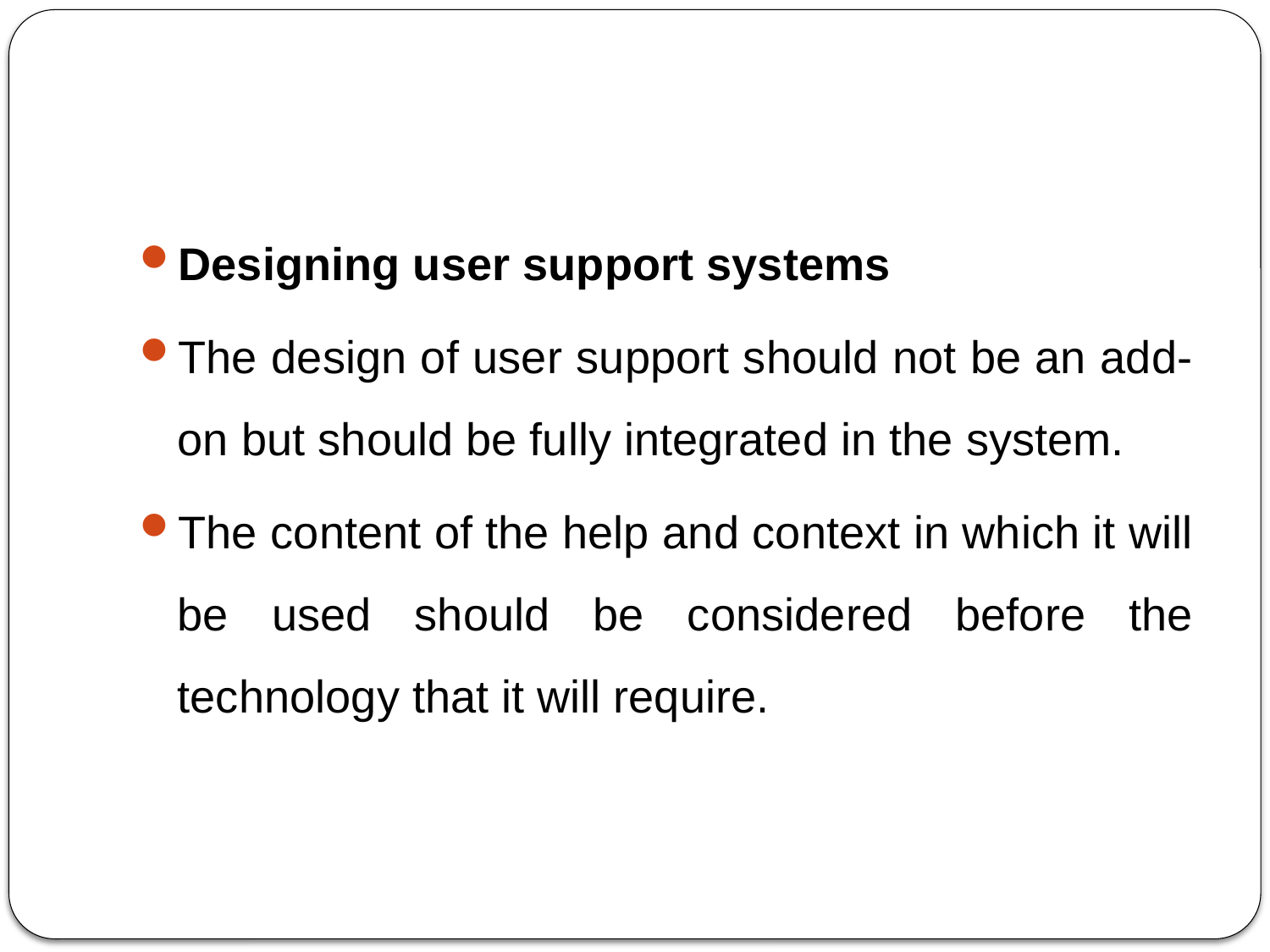

#
Designing user support systems
The design of user support should not be an add-on but should be fully integrated in the system.
The content of the help and context in which it will be used should be considered before the technology that it will require.